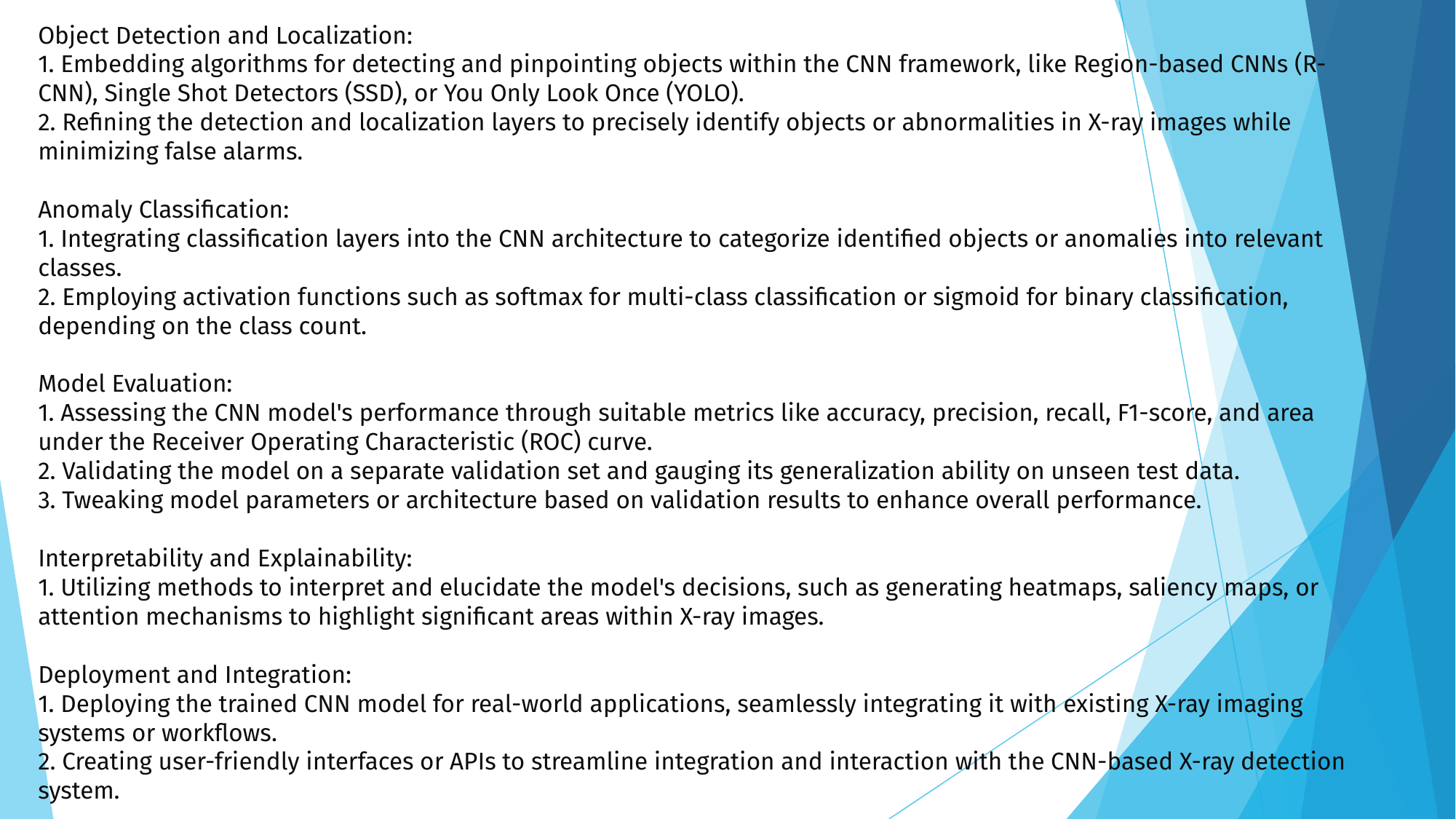

Object Detection and Localization:
1. Embedding algorithms for detecting and pinpointing objects within the CNN framework, like Region-based CNNs (R-CNN), Single Shot Detectors (SSD), or You Only Look Once (YOLO).
2. Refining the detection and localization layers to precisely identify objects or abnormalities in X-ray images while minimizing false alarms.

Anomaly Classification:
1. Integrating classification layers into the CNN architecture to categorize identified objects or anomalies into relevant classes.
2. Employing activation functions such as softmax for multi-class classification or sigmoid for binary classification, depending on the class count.

Model Evaluation:
1. Assessing the CNN model's performance through suitable metrics like accuracy, precision, recall, F1-score, and area under the Receiver Operating Characteristic (ROC) curve.
2. Validating the model on a separate validation set and gauging its generalization ability on unseen test data.
3. Tweaking model parameters or architecture based on validation results to enhance overall performance.

Interpretability and Explainability:
1. Utilizing methods to interpret and elucidate the model's decisions, such as generating heatmaps, saliency maps, or attention mechanisms to highlight significant areas within X-ray images.

Deployment and Integration:
1. Deploying the trained CNN model for real-world applications, seamlessly integrating it with existing X-ray imaging systems or workflows.
2. Creating user-friendly interfaces or APIs to streamline integration and interaction with the CNN-based X-ray detection system.